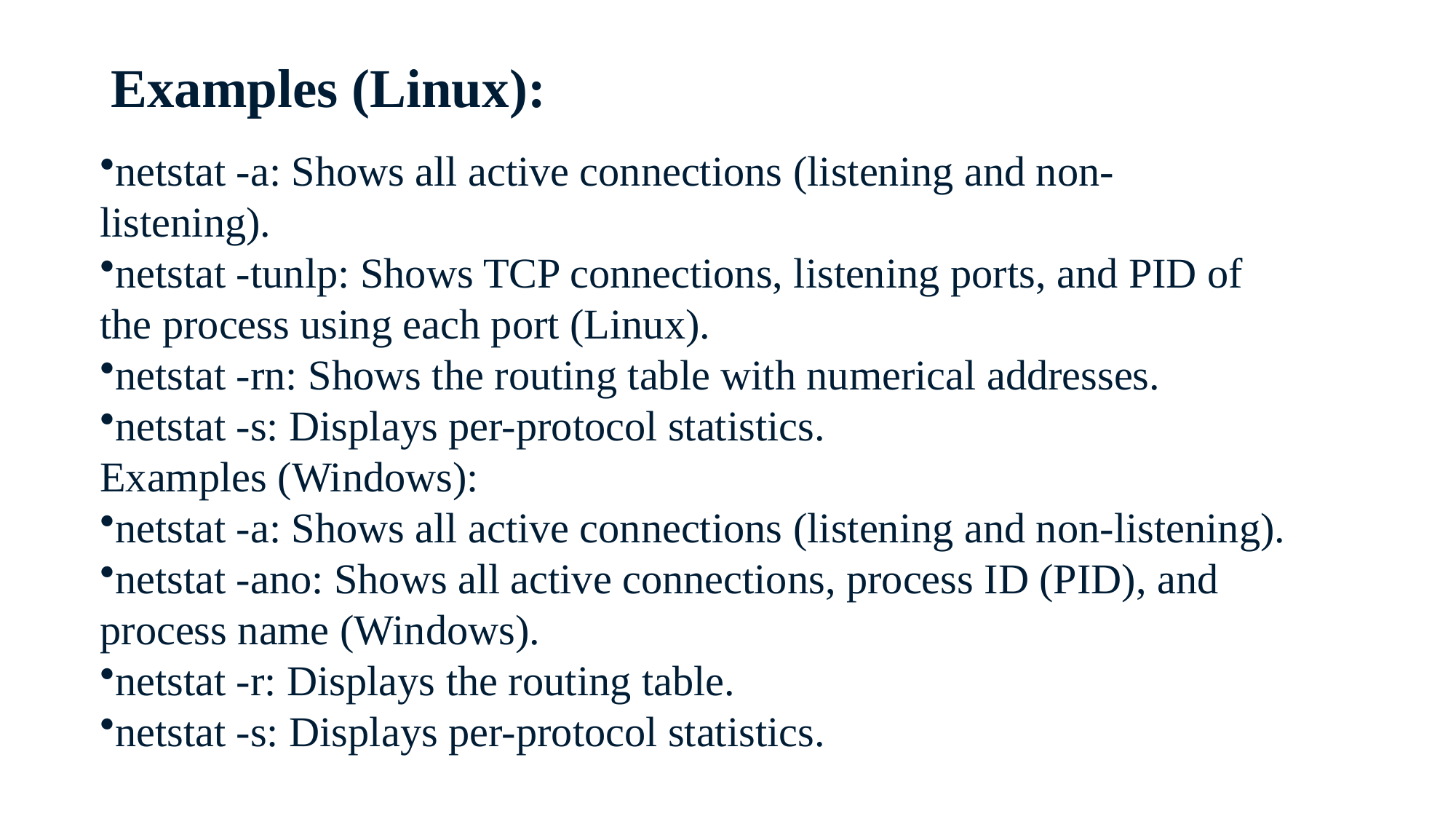

# Examples (Linux):
netstat -a: Shows all active connections (listening and non-listening).
netstat -tunlp: Shows TCP connections, listening ports, and PID of the process using each port (Linux).
netstat -rn: Shows the routing table with numerical addresses.
netstat -s: Displays per-protocol statistics.
Examples (Windows):
netstat -a: Shows all active connections (listening and non-listening).
netstat -ano: Shows all active connections, process ID (PID), and process name (Windows).
netstat -r: Displays the routing table.
netstat -s: Displays per-protocol statistics.